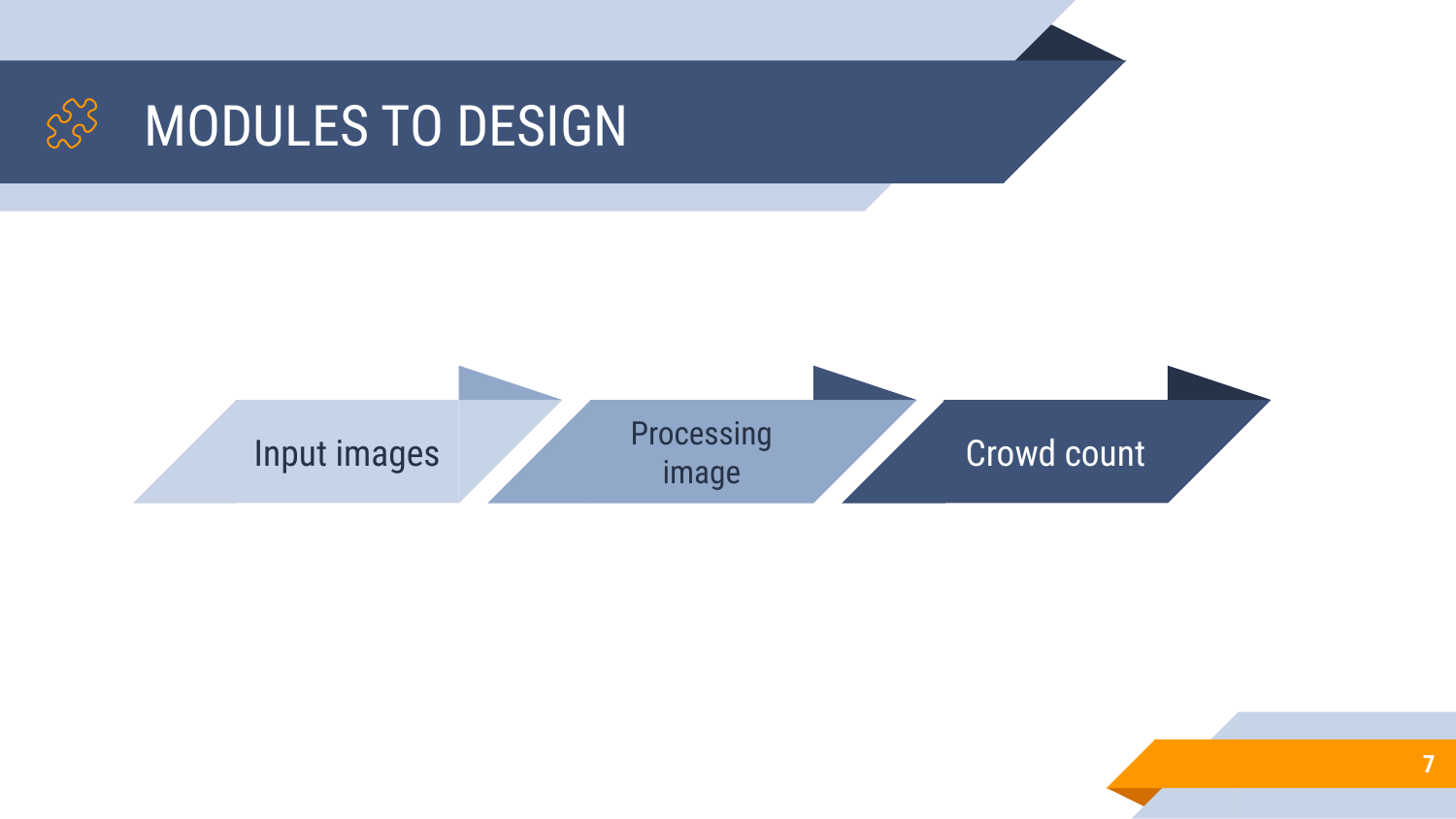

# MODULES TO DESIGN

Crowd count

Input images

Processing image

7